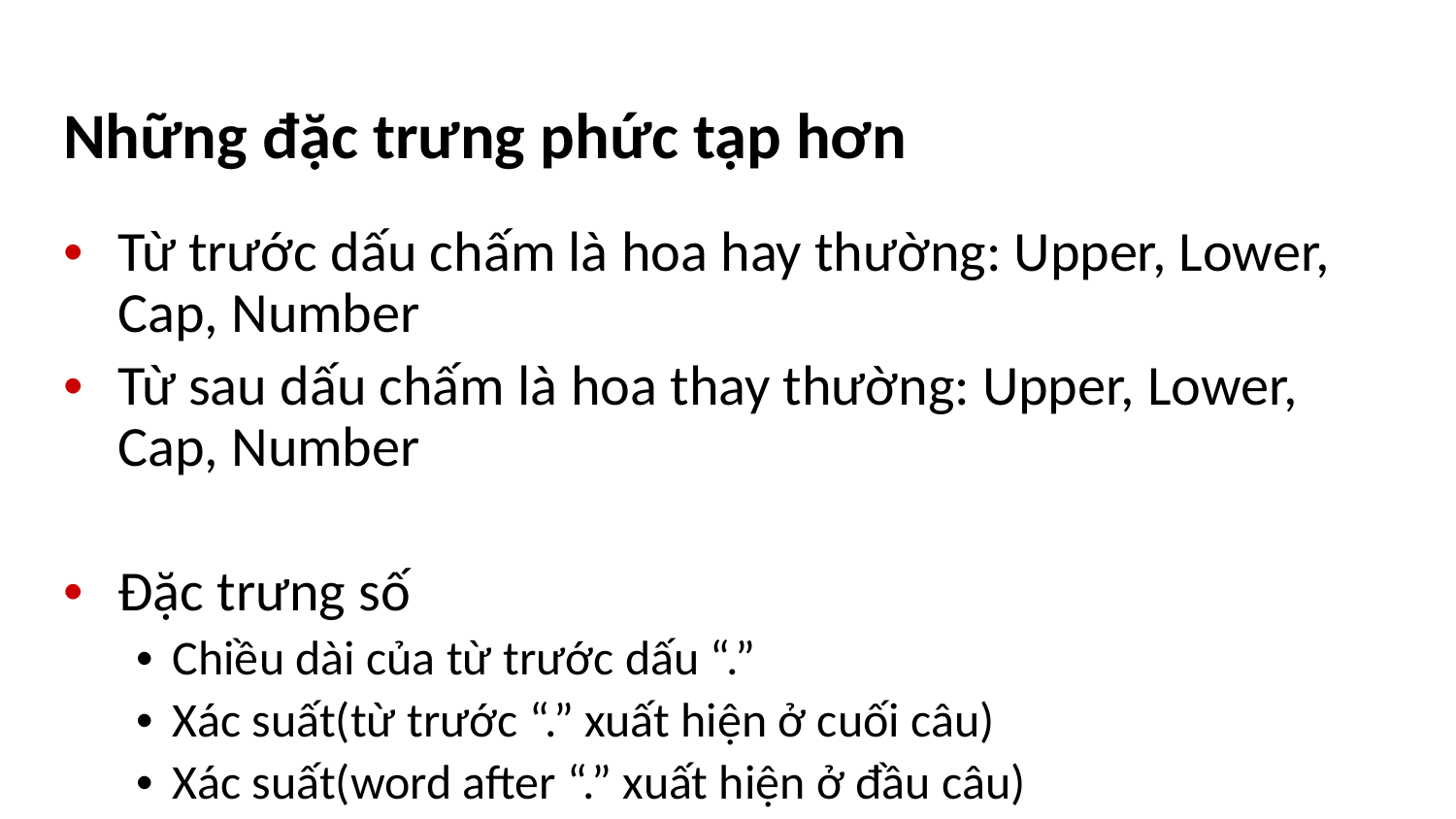

# Những đặc trưng phức tạp hơn
Từ trước dấu chấm là hoa hay thường: Upper, Lower, Cap, Number
Từ sau dấu chấm là hoa thay thường: Upper, Lower, Cap, Number

Đặc trưng số
Chiều dài của từ trước dấu “.”
Xác suất(từ trước “.” xuất hiện ở cuối câu)
Xác suất(word after “.” xuất hiện ở đầu câu)